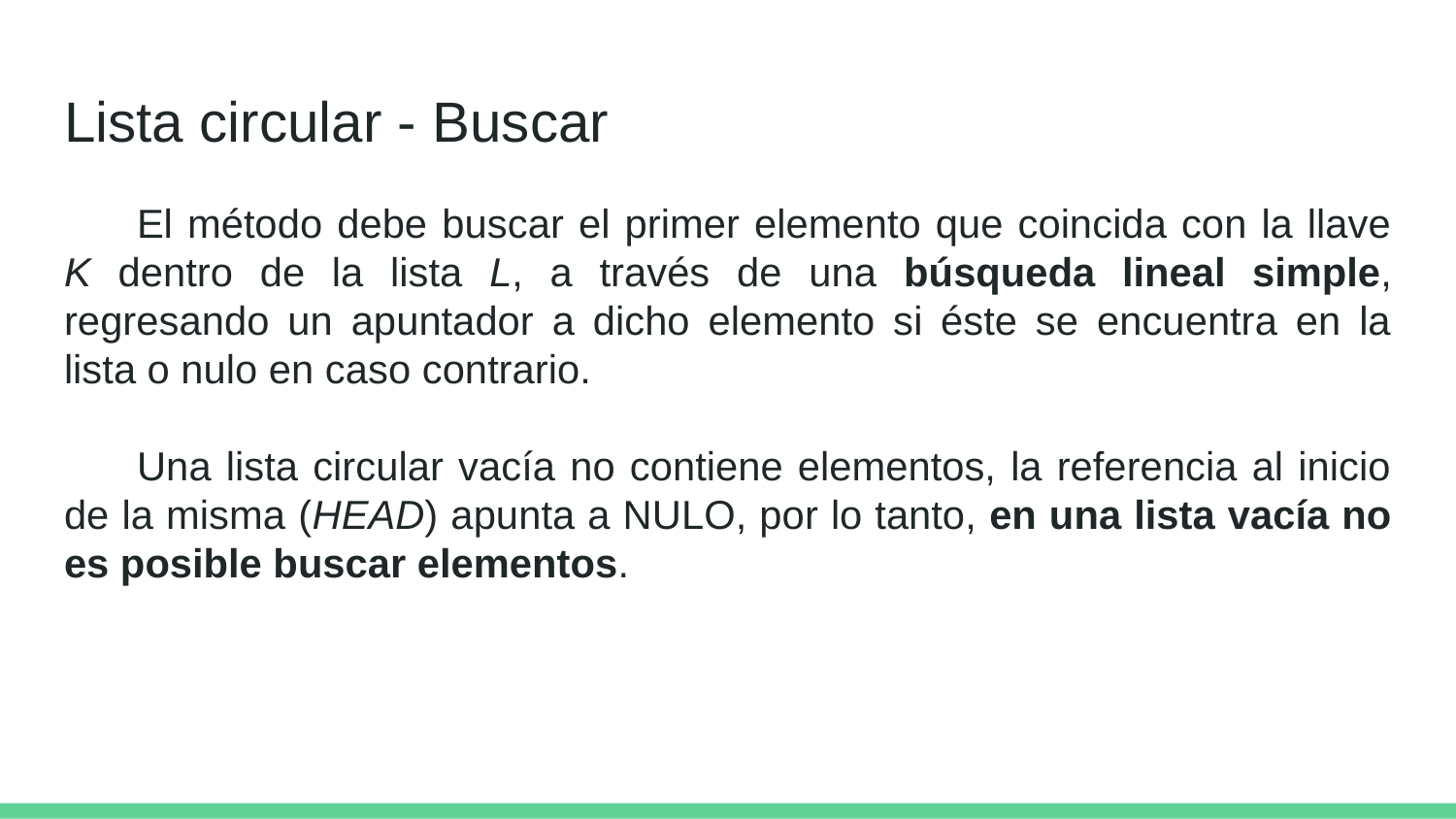

# Lista circular - Buscar
El método debe buscar el primer elemento que coincida con la llave K dentro de la lista L, a través de una búsqueda lineal simple, regresando un apuntador a dicho elemento si éste se encuentra en la lista o nulo en caso contrario.

Una lista circular vacía no contiene elementos, la referencia al inicio de la misma (HEAD) apunta a NULO, por lo tanto, en una lista vacía no es posible buscar elementos.